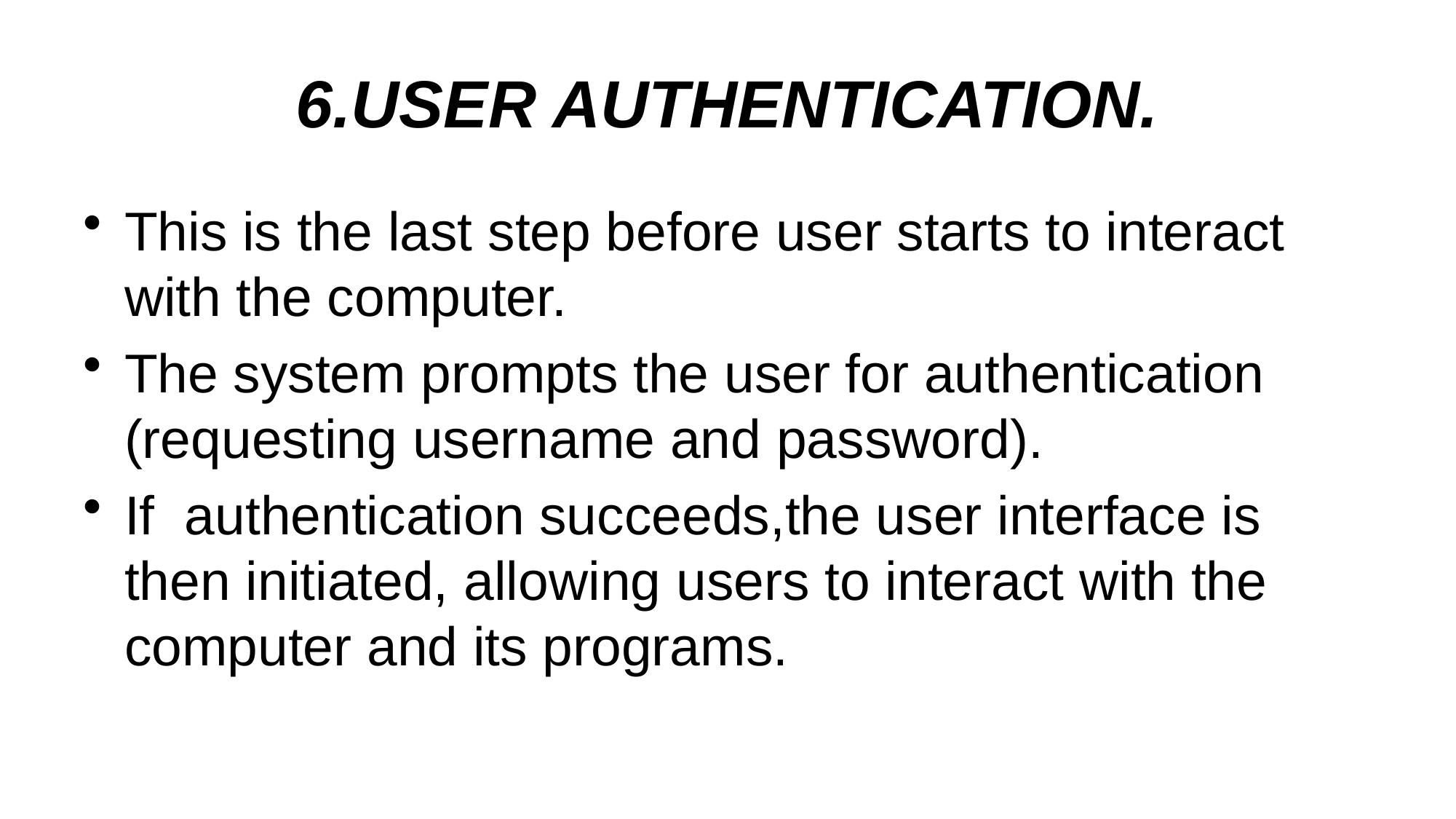

# 6.USER AUTHENTICATION.
This is the last step before user starts to interact with the computer.
The system prompts the user for authentication (requesting username and password).
If  authentication succeeds,the user interface is then initiated, allowing users to interact with the computer and its programs.